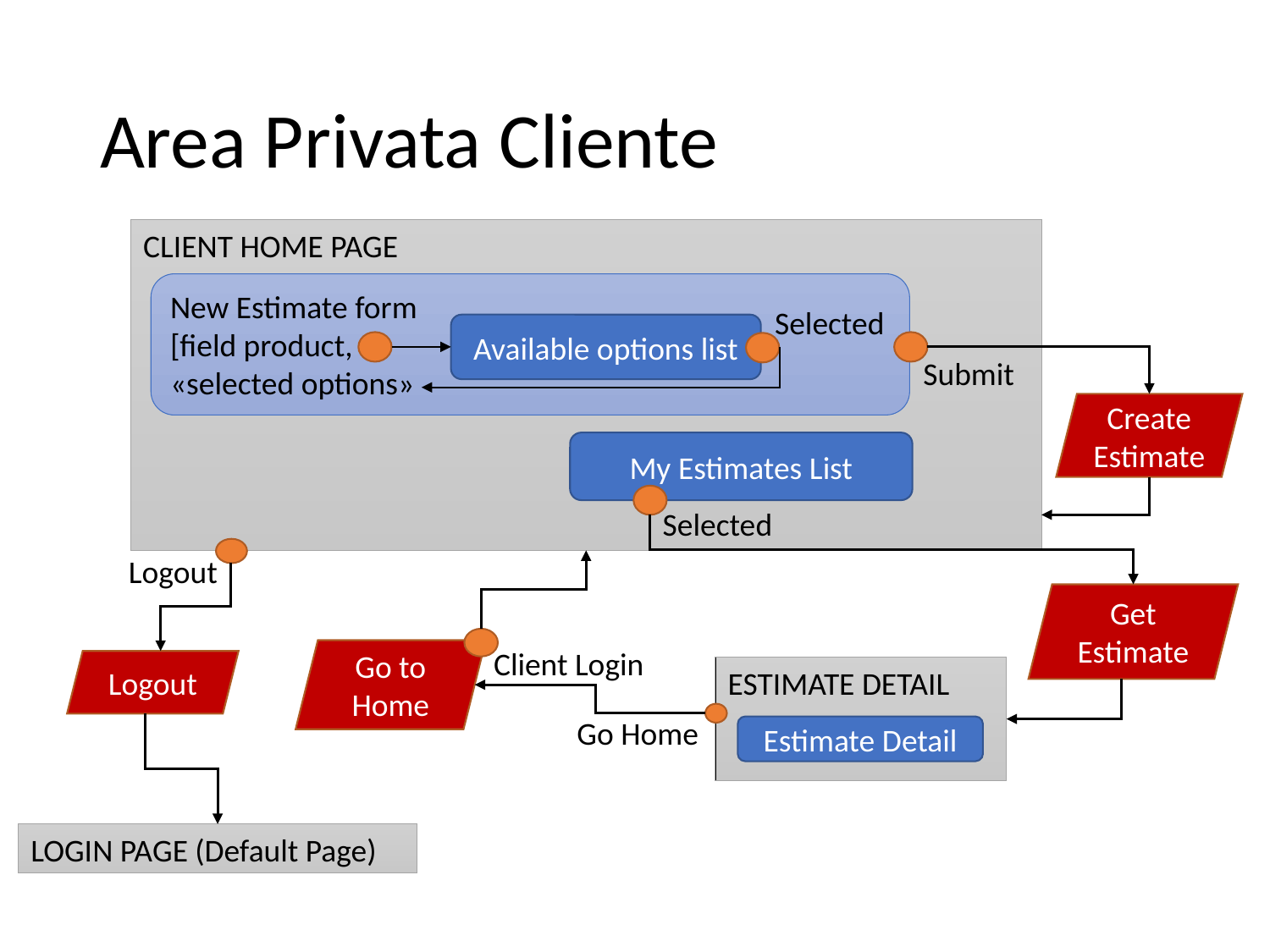

# Area Privata Cliente
CLIENT HOME PAGE
New Estimate form
[field product,
«selected options»
Selected

Available options list

Submit
Create Estimate
My Estimates List

Selected

Logout
Get Estimate

Client Login
Go to Home
Logout
ESTIMATE DETAIL

Go Home
Estimate Detail
LOGIN PAGE (Default Page)